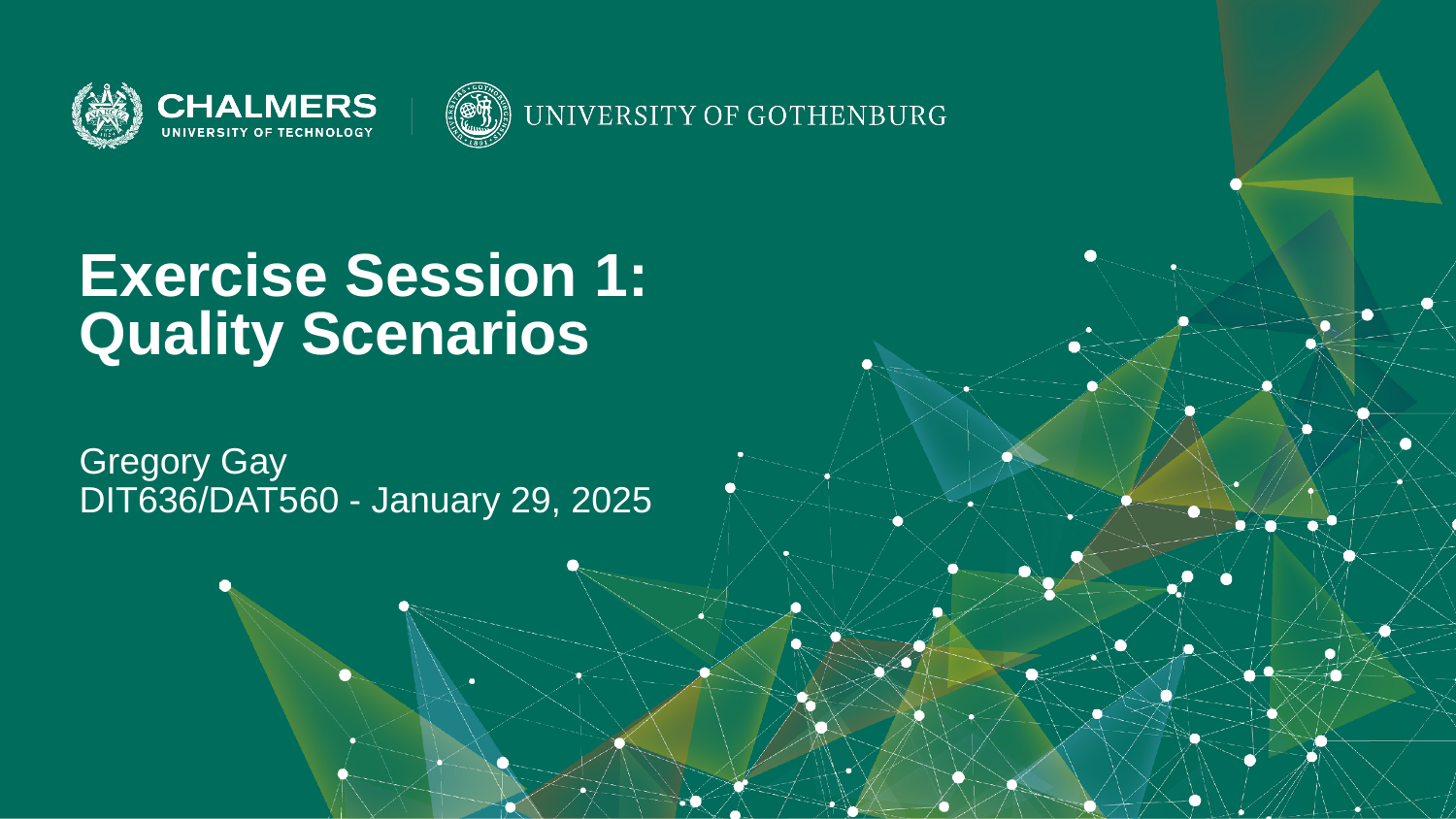

Exercise Session 1:
Quality Scenarios
Gregory Gay
DIT636/DAT560 - January 29, 2025